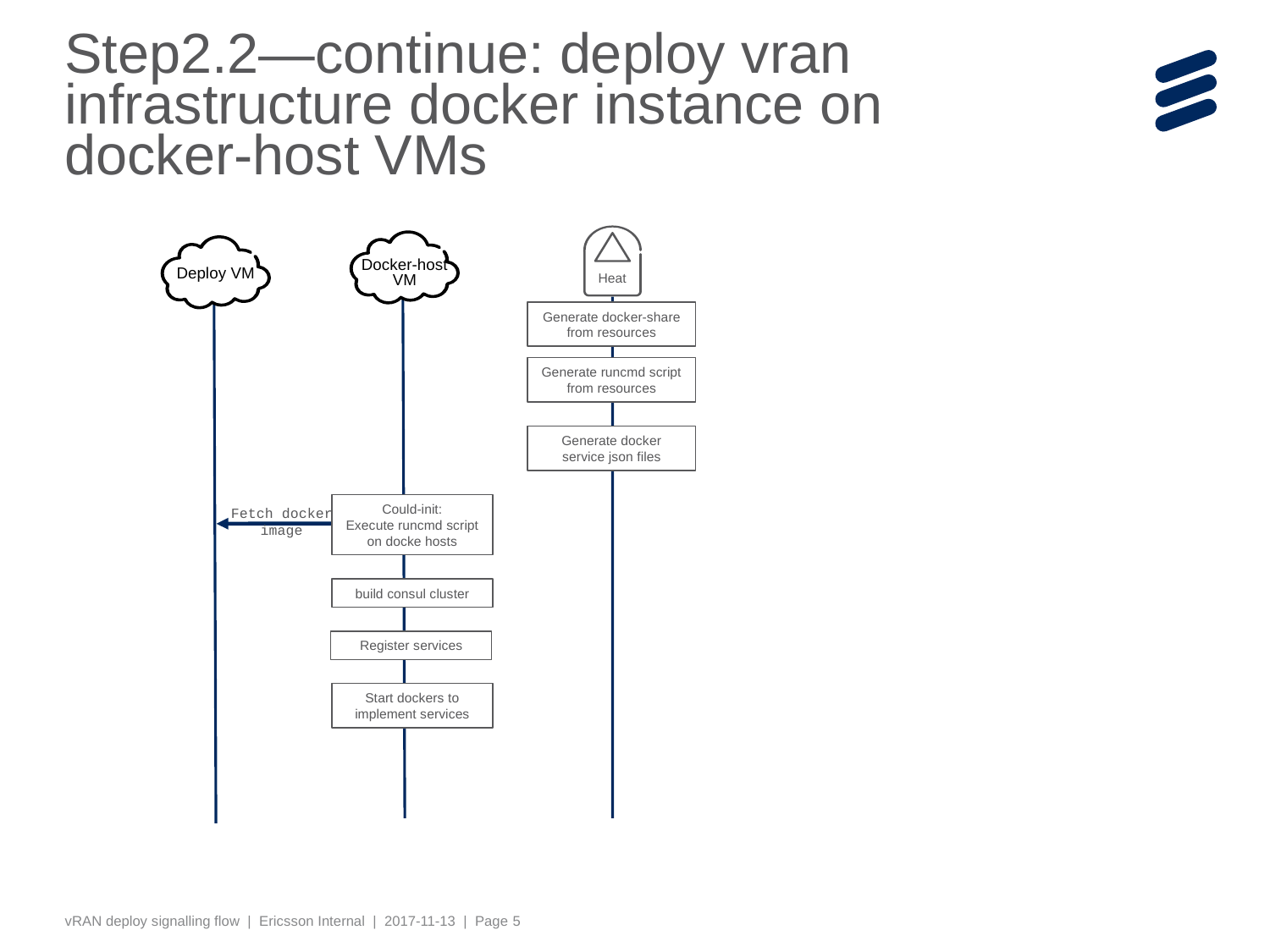

# Step2.2—continue: deploy vran infrastructure docker instance on docker-host VMs

Docker-host
VM

Heat

Deploy VM

Generate docker-share from resources
Generate runcmd script from resources
Generate docker service json files
Could-init:
Execute runcmd script on docke hosts
Fetch docker image

build consul cluster
Register services
Start dockers to implement services